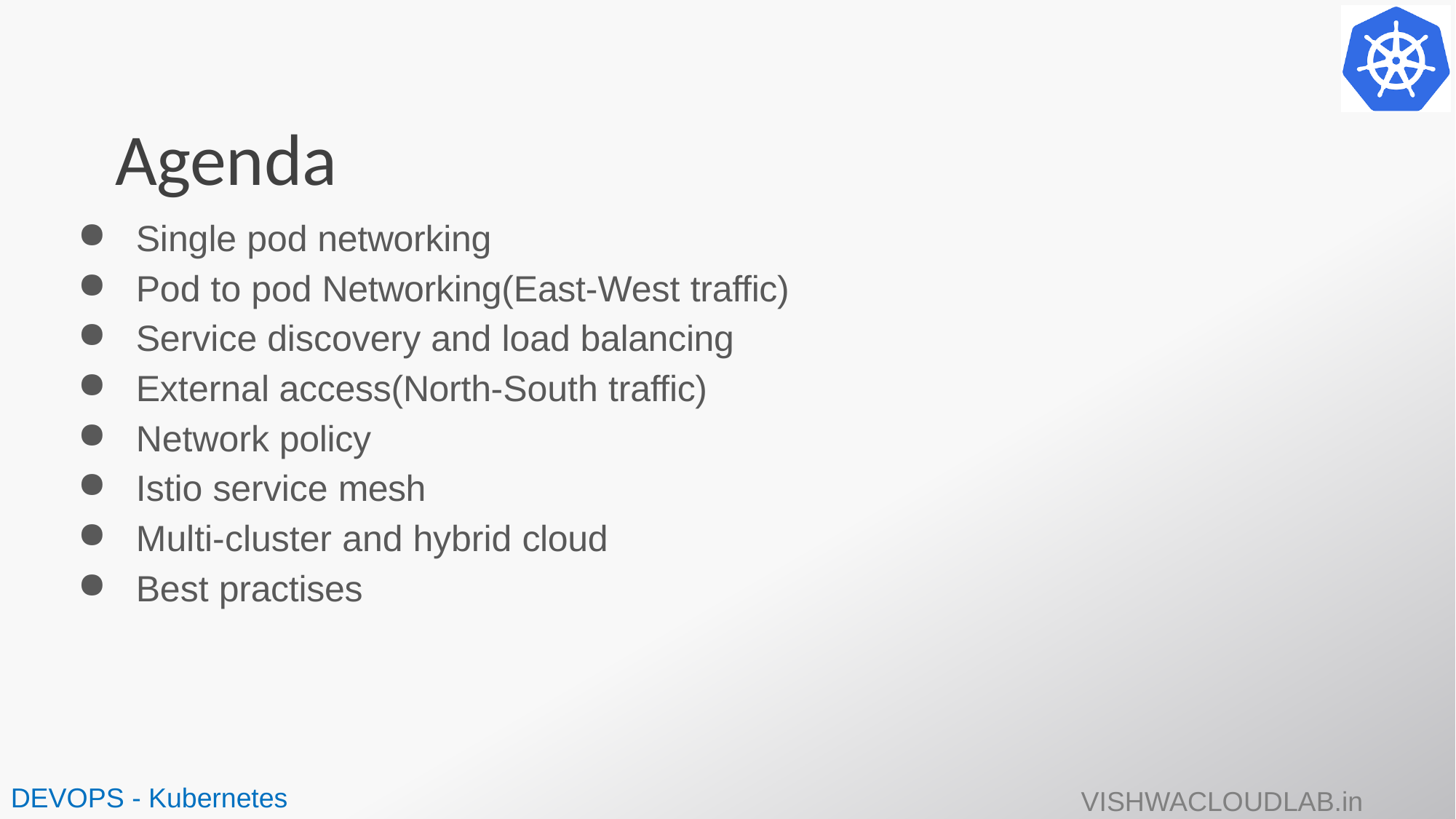

# Agenda
Single pod networking
Pod to pod Networking(East-West traffic)
Service discovery and load balancing
External access(North-South traffic)
Network policy
Istio service mesh
Multi-cluster and hybrid cloud
Best practises